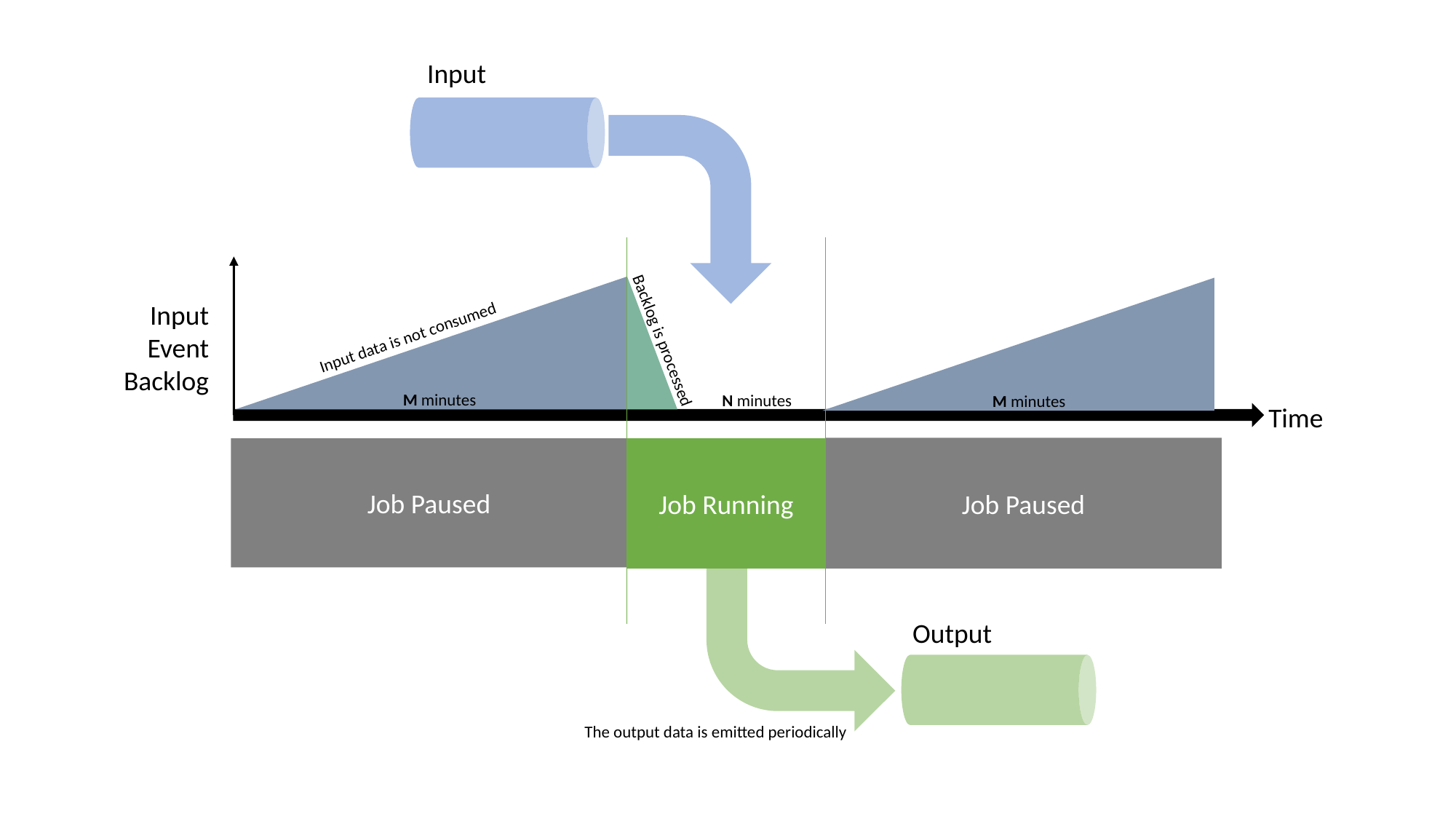

Input

Input
Event
Backlog
Input data is not consumed
Backlog is processed
M minutes
N minutes
M minutes
Time

Job Paused
Job Running
Job Paused

Output
The output data is emitted periodically